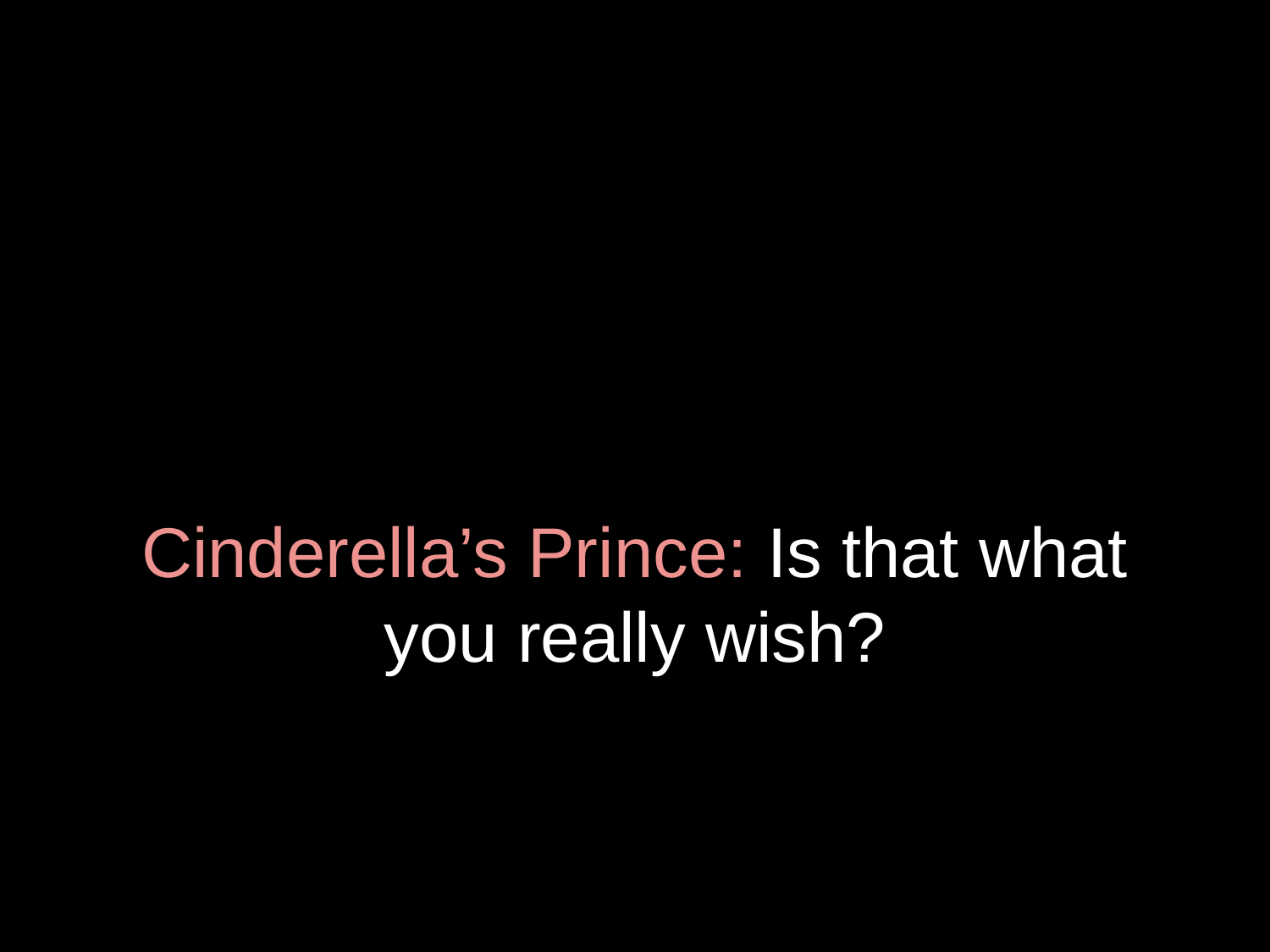

# Cinderella’s Prince: Is that what you really wish?